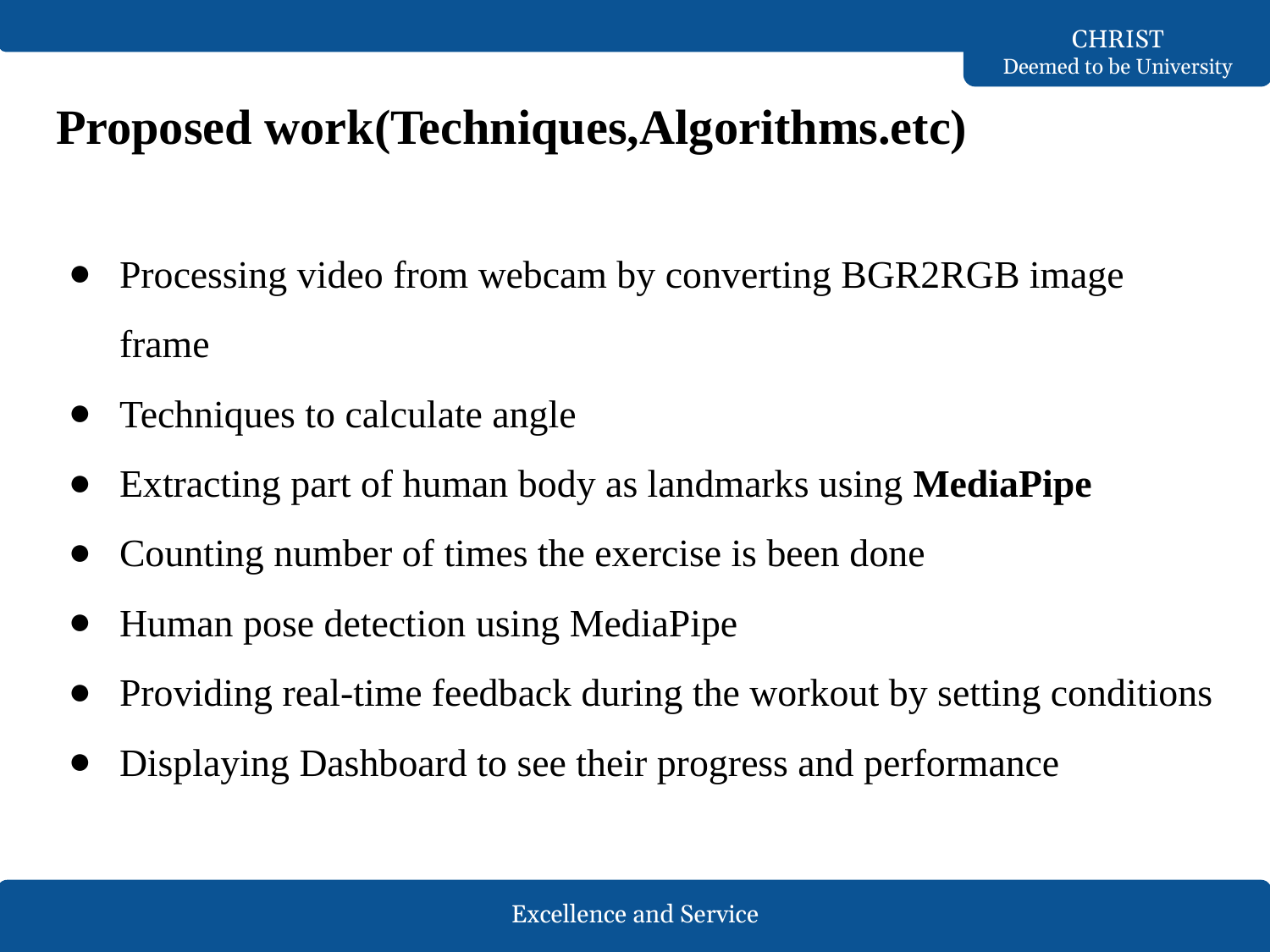

# Proposed work(Techniques,Algorithms.etc)
Processing video from webcam by converting BGR2RGB image frame
Techniques to calculate angle
Extracting part of human body as landmarks using MediaPipe
Counting number of times the exercise is been done
Human pose detection using MediaPipe
Providing real-time feedback during the workout by setting conditions
Displaying Dashboard to see their progress and performance